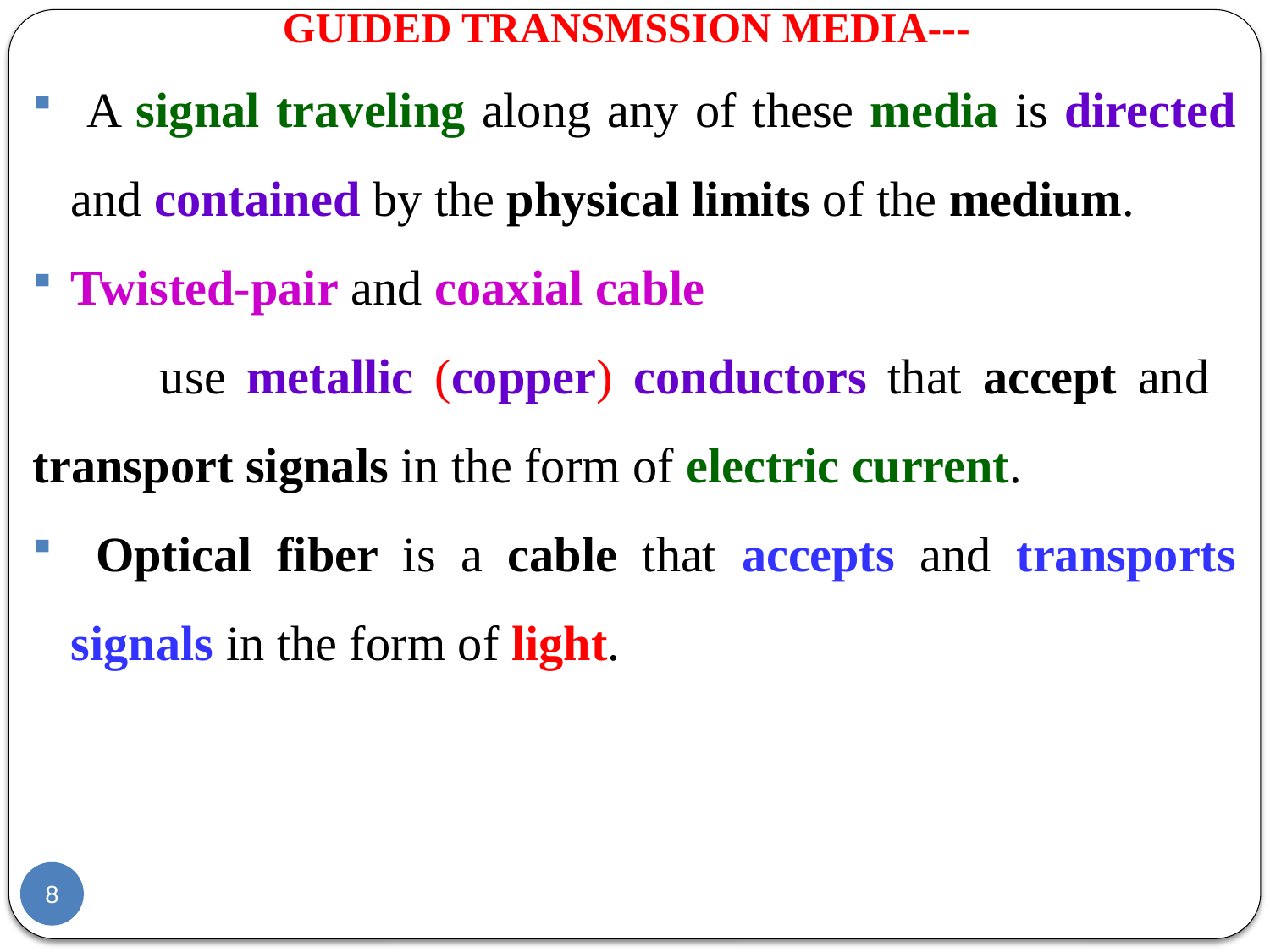

# GUIDED TRANSMSSION MEDIA---
 A signal traveling along any of these media is directed and contained by the physical limits of the medium.
Twisted-pair and coaxial cable
	use metallic (copper) conductors that accept and 	transport signals in the form of electric current.
 Optical fiber is a cable that accepts and transports signals in the form of light.
8